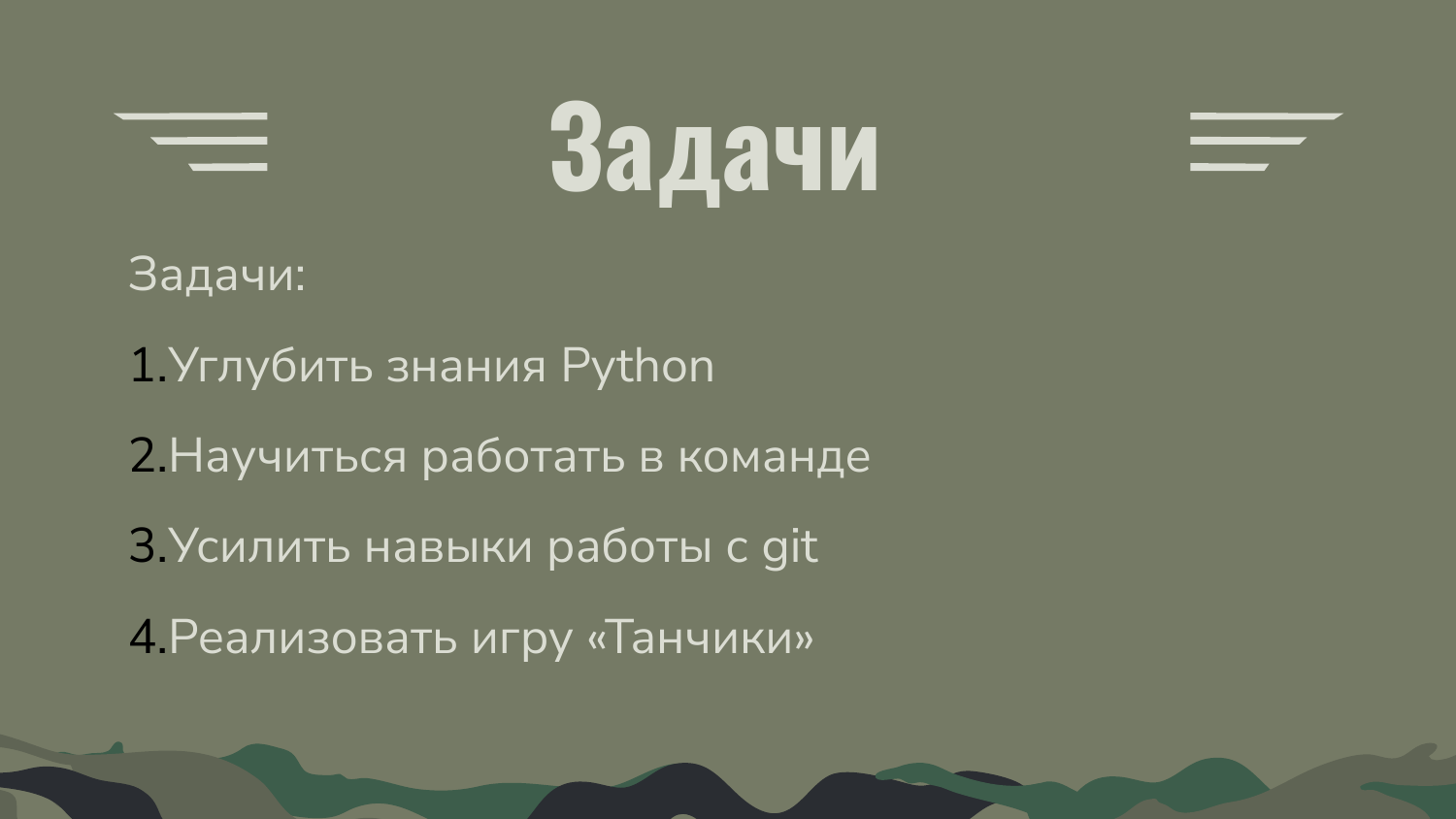

# Задачи

Задачи:
Углубить знания Python
Научиться работать в команде
Усилить навыки работы с git
Реализовать игру «Танчики»